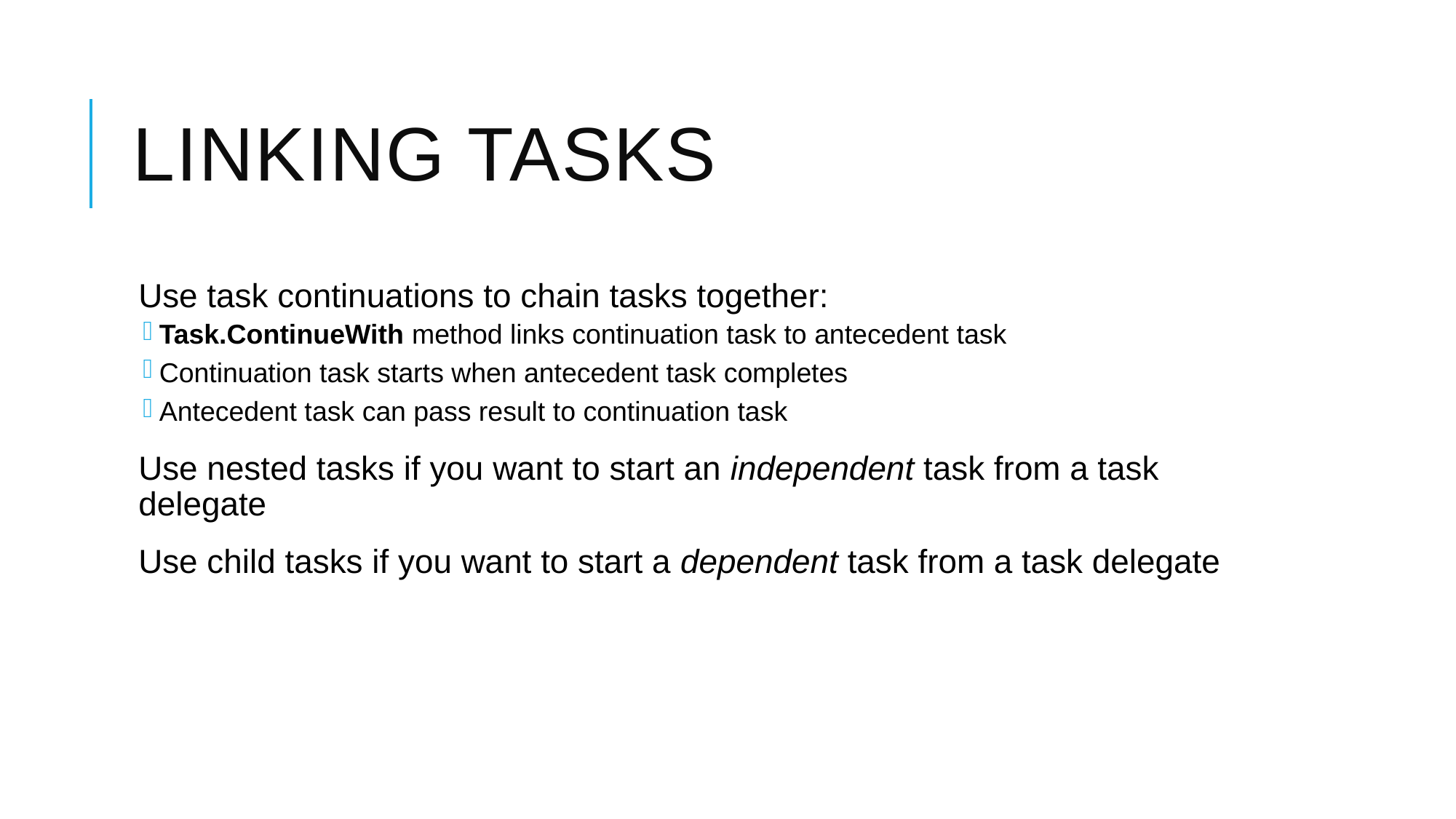

# Linking tasks
Use task continuations to chain tasks together:
Task.ContinueWith method links continuation task to antecedent task
Continuation task starts when antecedent task completes
Antecedent task can pass result to continuation task
Use nested tasks if you want to start an independent task from a task delegate
Use child tasks if you want to start a dependent task from a task delegate